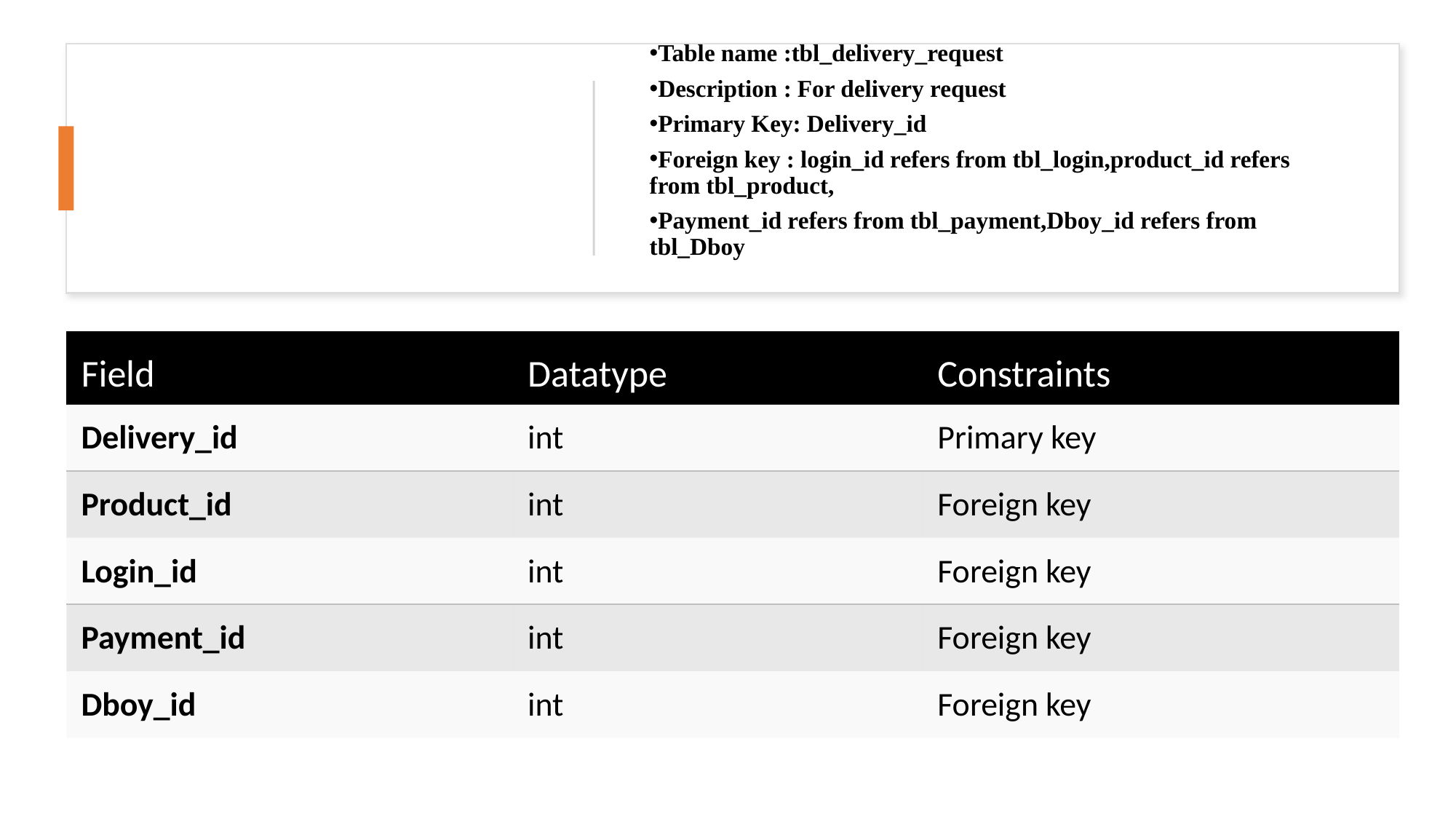

Table name :tbl_delivery_request
Description : For delivery request
Primary Key: Delivery_id
Foreign key : login_id refers from tbl_login,product_id refers from tbl_product,
Payment_id refers from tbl_payment,Dboy_id refers from tbl_Dboy

| Field | Datatype | Constraints |
| --- | --- | --- |
| Delivery\_id | int | Primary key |
| Product\_id | int | Foreign key |
| Login\_id | int | Foreign key |
| Payment\_id | int | Foreign key |
| Dboy\_id | int | Foreign key |